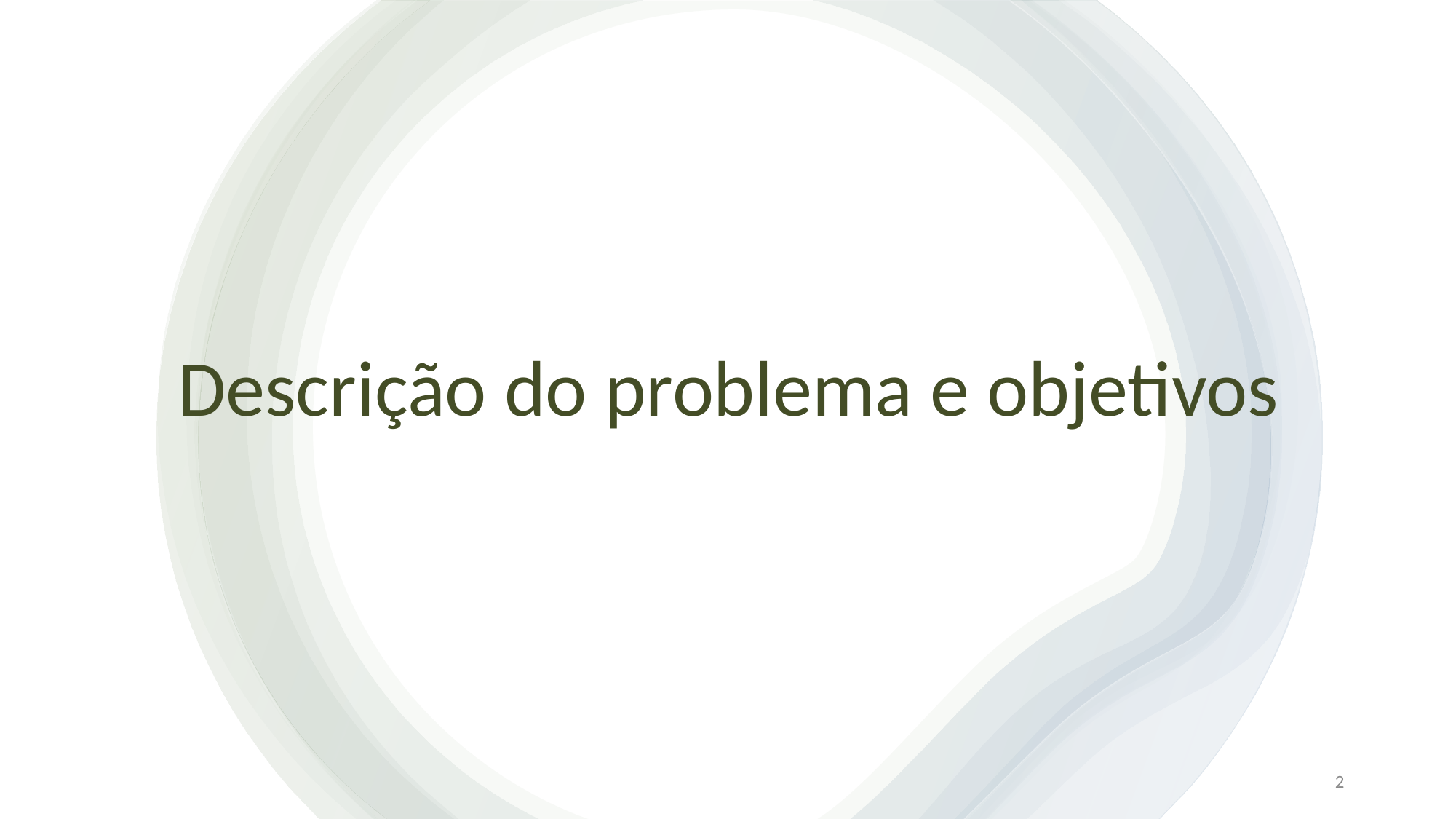

# Descrição do problema e objetivos
2